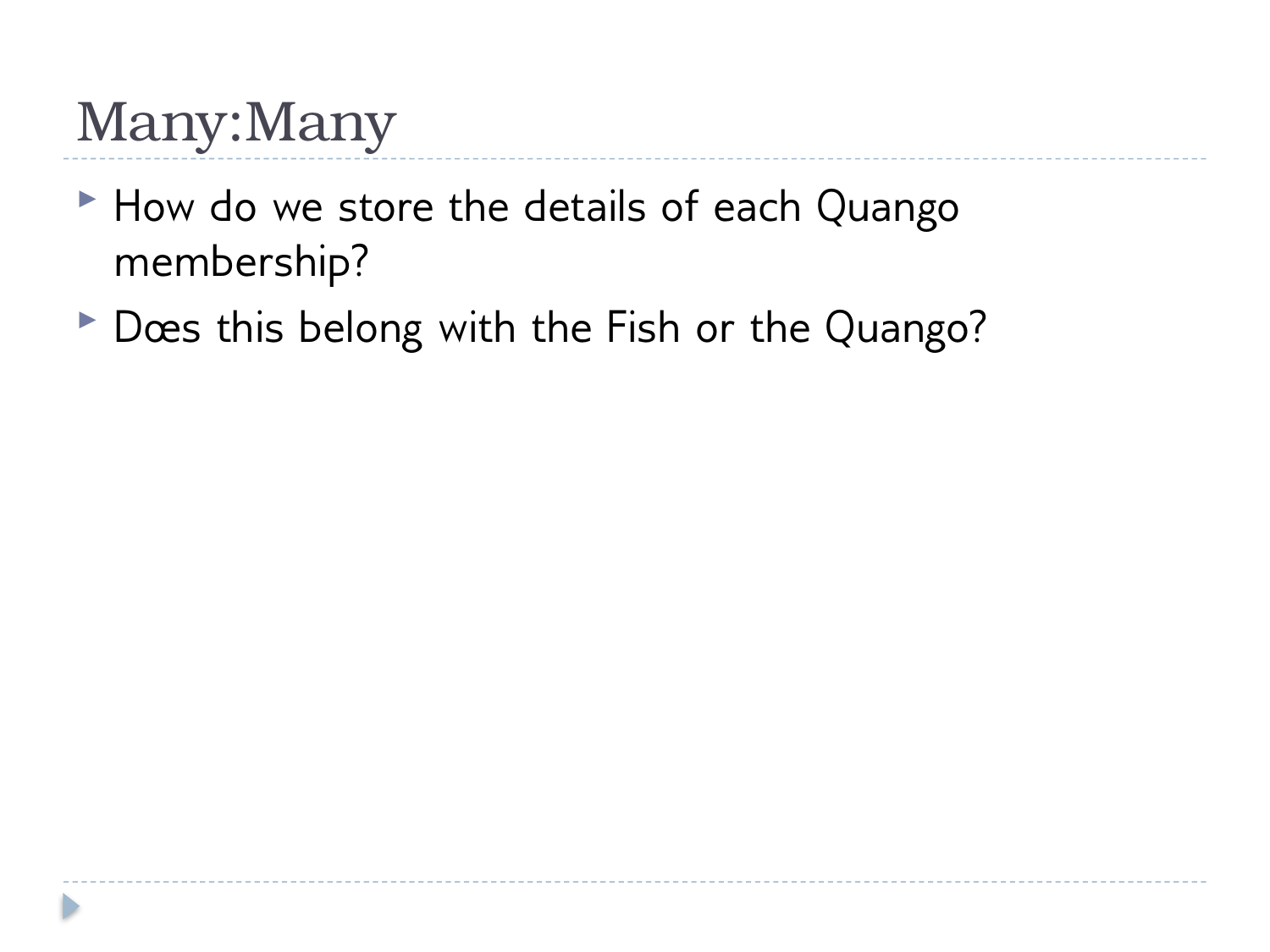

# Many:Many
How do we store the details of each Quango membership?
Does this belong with the Fish or the Quango?